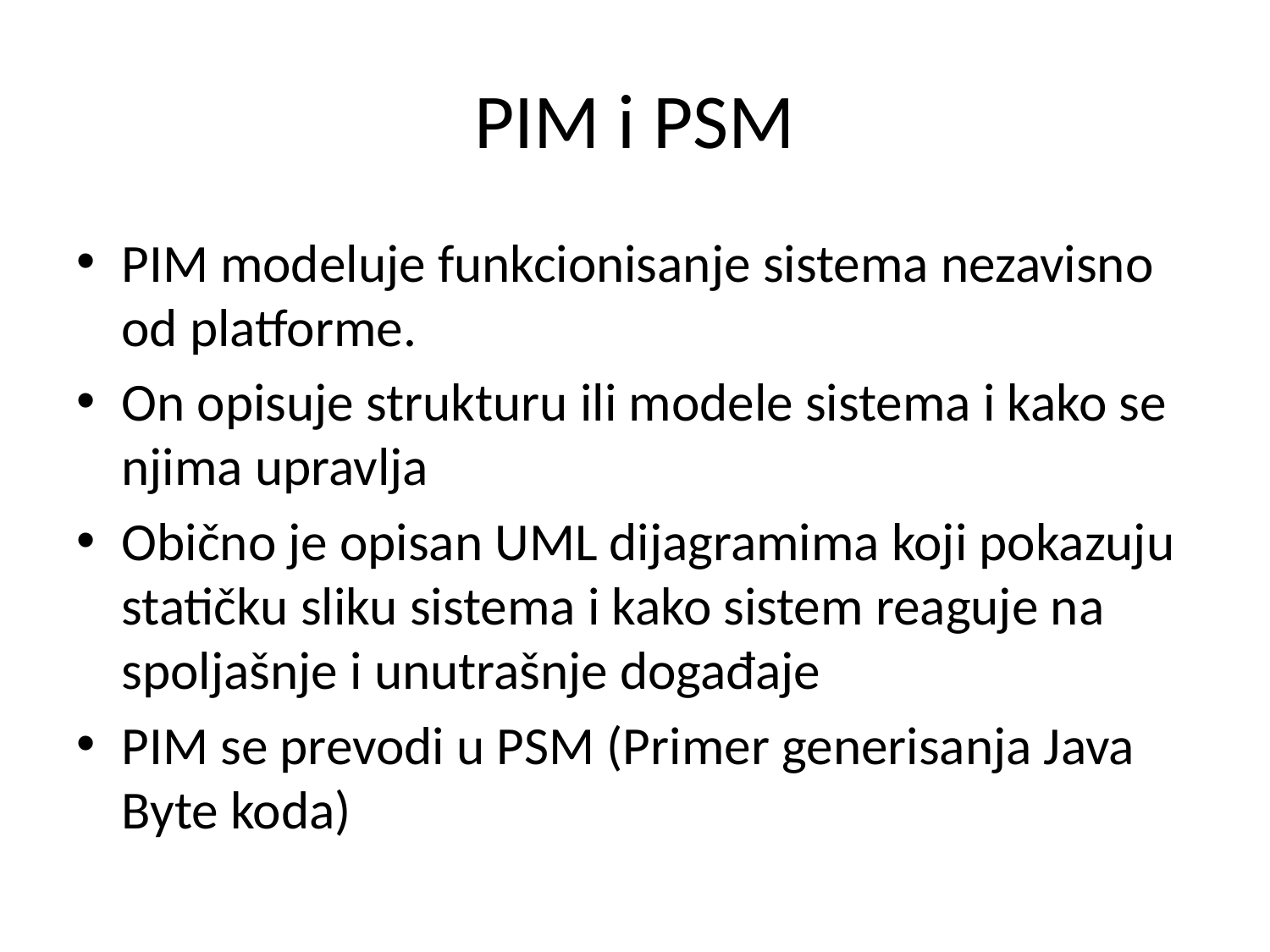

# PIM i PSM
PIM modeluje funkcionisanje sistema nezavisno od platforme.
On opisuje strukturu ili modele sistema i kako se njima upravlja
Obično je opisan UML dijagramima koji pokazuju statičku sliku sistema i kako sistem reaguje na spoljašnje i unutrašnje događaje
PIM se prevodi u PSM (Primer generisanja Java Byte koda)